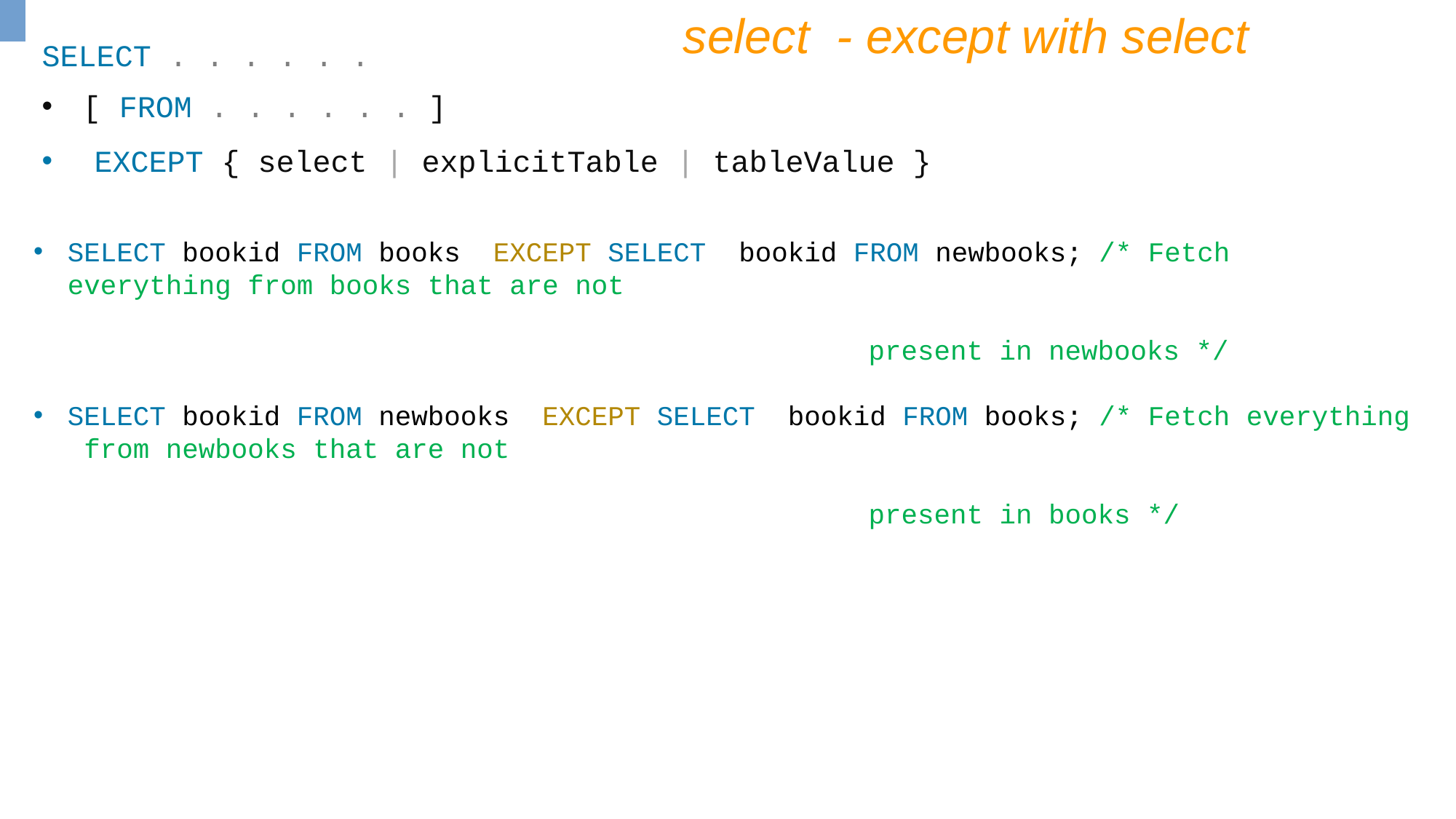

select  - except with select
SELECT . . . . . .

[ FROM . . . . . . ]
 EXCEPT { select | explicitTable | tableValue }
SELECT bookid FROM books  EXCEPT SELECT  bookid FROM newbooks; /* Fetch  everything from books that are not
                                                                                                                                        present in newbooks */

SELECT bookid FROM newbooks  EXCEPT SELECT  bookid FROM books; /* Fetch everything  from newbooks that are not
                                                                                                                                        present in books */